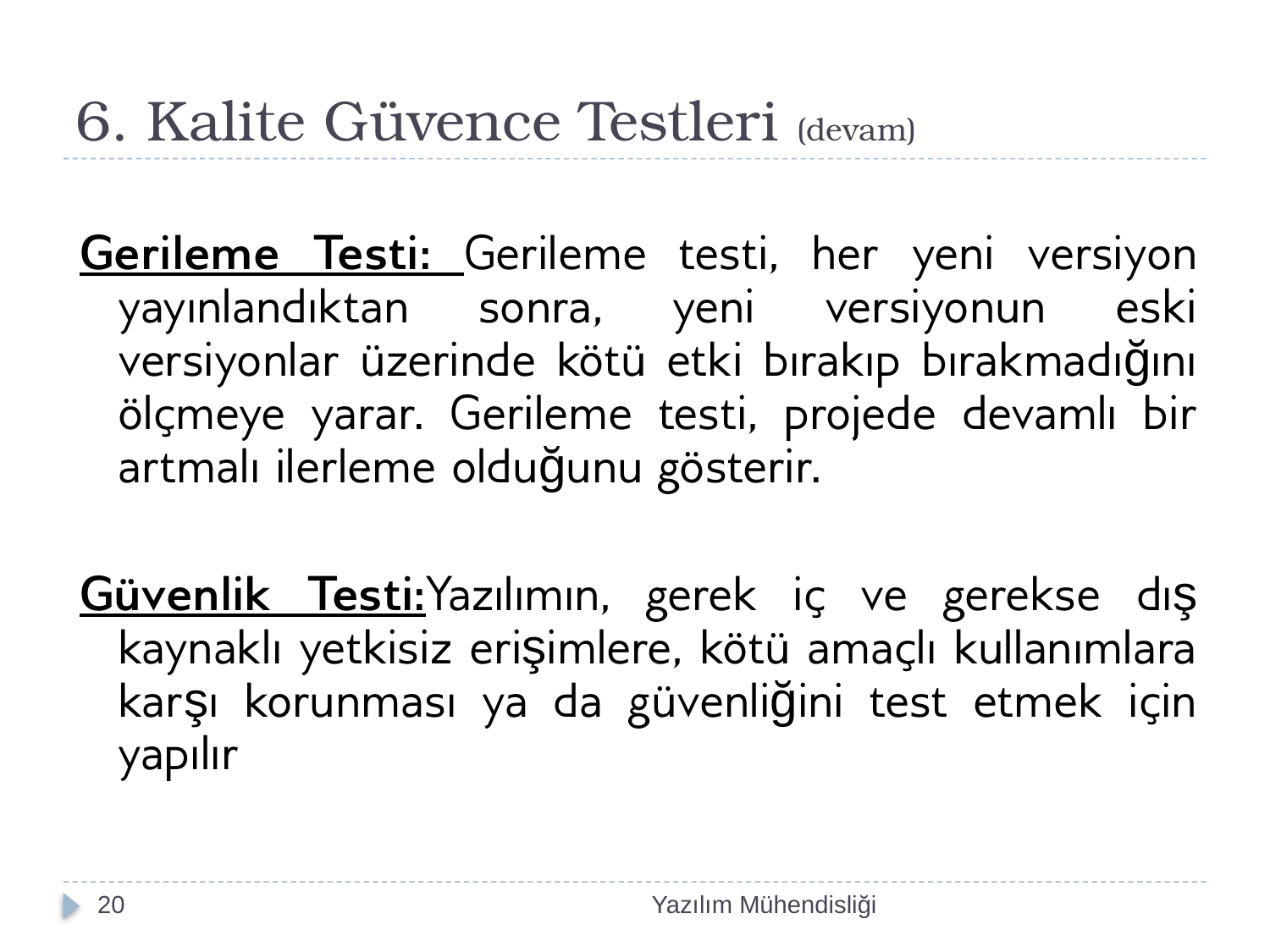

# 6. Kalite Güvence Testleri (devam)
Gerileme Testi: Gerileme testi, her yeni versiyon yayınlandıktan sonra, yeni versiyonun eski versiyonlar üzerinde kötü etki bırakıp bırakmadığını ölçmeye yarar. Gerileme testi, projede devamlı bir artmalı ilerleme olduğunu gösterir.

Güvenlik Testi:Yazılımın, gerek iç ve gerekse dış kaynaklı yetkisiz erişimlere, kötü amaçlı kullanımlara karşı korunması ya da güvenliğini test etmek için yapılır
20
Yazılım Mühendisliği